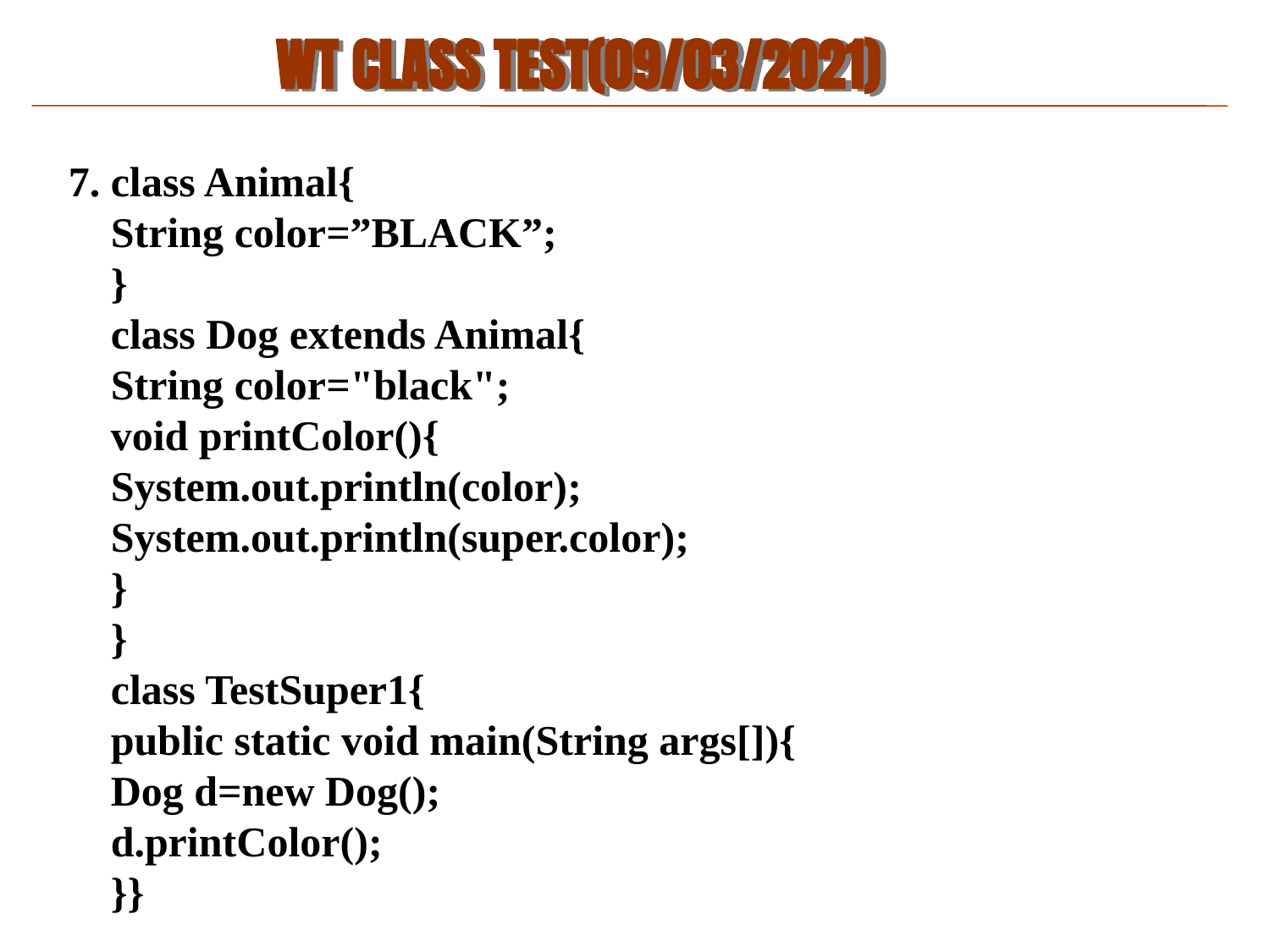

WT CLASS TEST(09/03/2021)

7. class Animal{
    String color=”BLACK”;
    }
    class Dog extends Animal{
    String color="black";
    void printColor(){
    System.out.println(color);
    System.out.println(super.color);
    }
    }
    class TestSuper1{
    public static void main(String args[]){
    Dog d=new Dog();
    d.printColor();
    }}